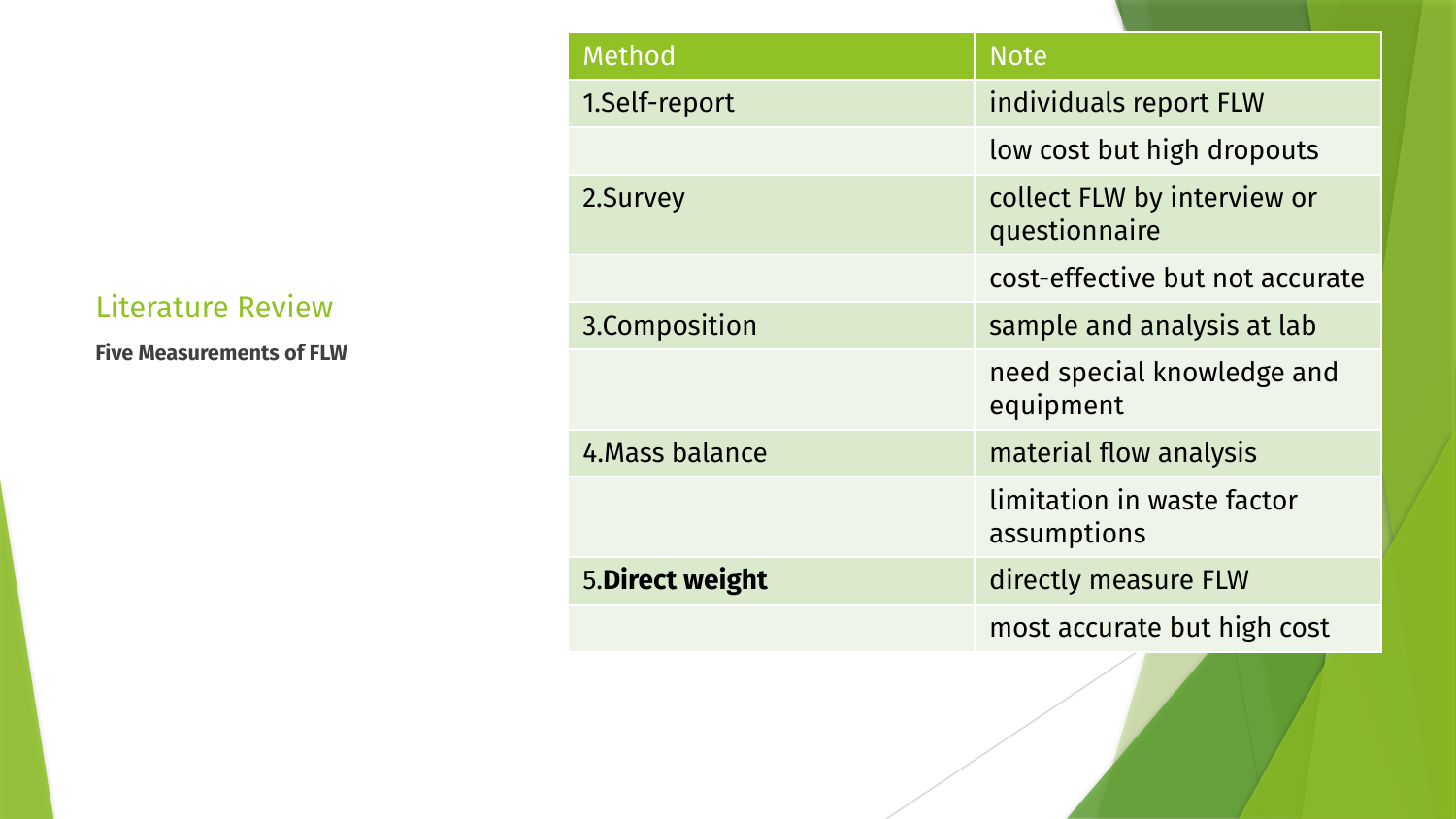

| Method | Note |
| --- | --- |
| 1.Self-report | individuals report FLW |
|  | low cost but high dropouts |
| 2.Survey | collect FLW by interview or questionnaire |
|  | cost-effective but not accurate |
| 3.Composition | sample and analysis at lab |
|  | need special knowledge and equipment |
| 4.Mass balance | material flow analysis |
|  | limitation in waste factor assumptions |
| 5.Direct weight | directly measure FLW |
|  | most accurate but high cost |
# Literature Review
Five Measurements of FLW